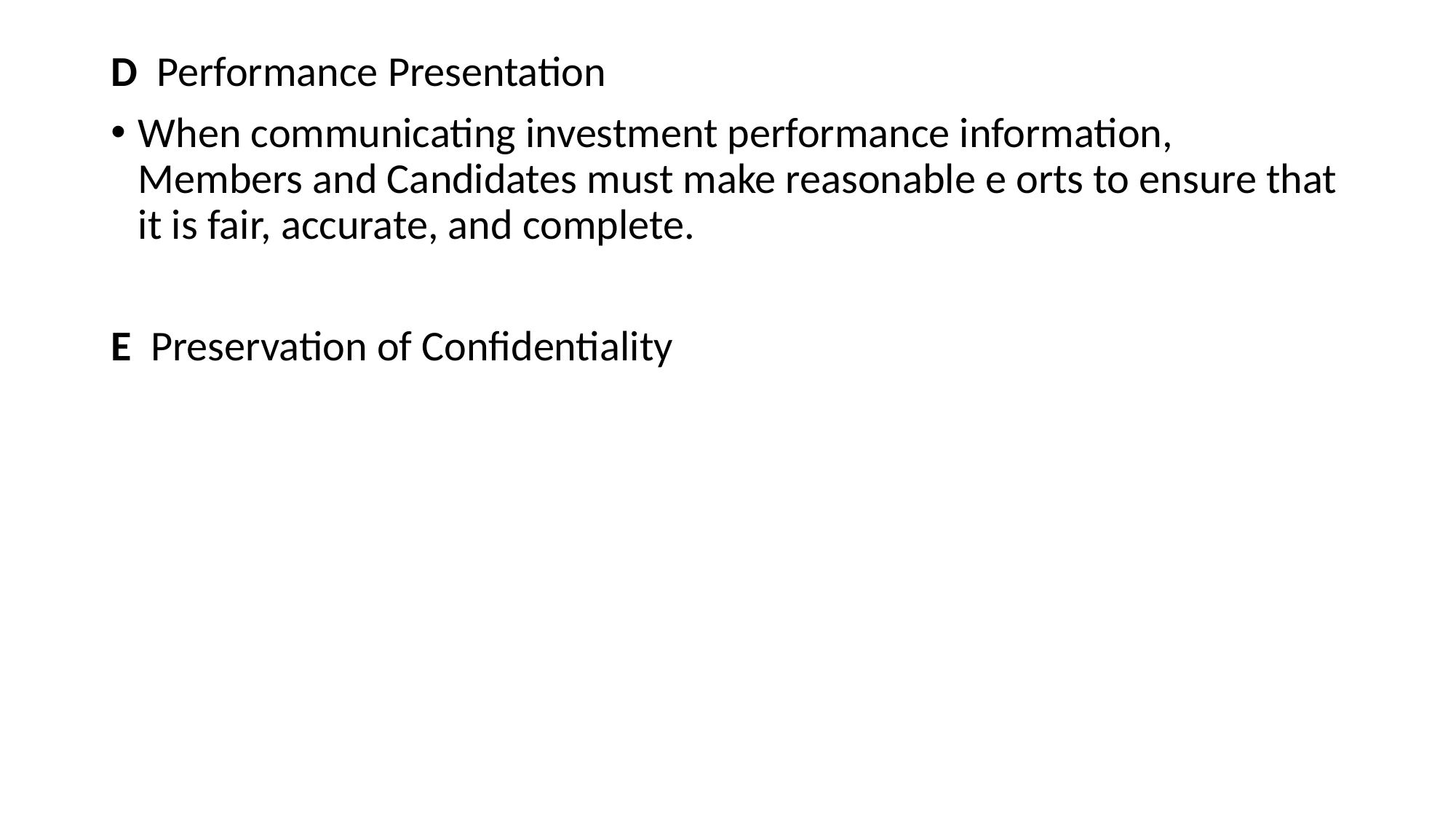

D  Performance Presentation
When communicating investment performance information, Members and Candidates must make reasonable e orts to ensure that it is fair, accurate, and complete.

E  Preservation of Confidentiality